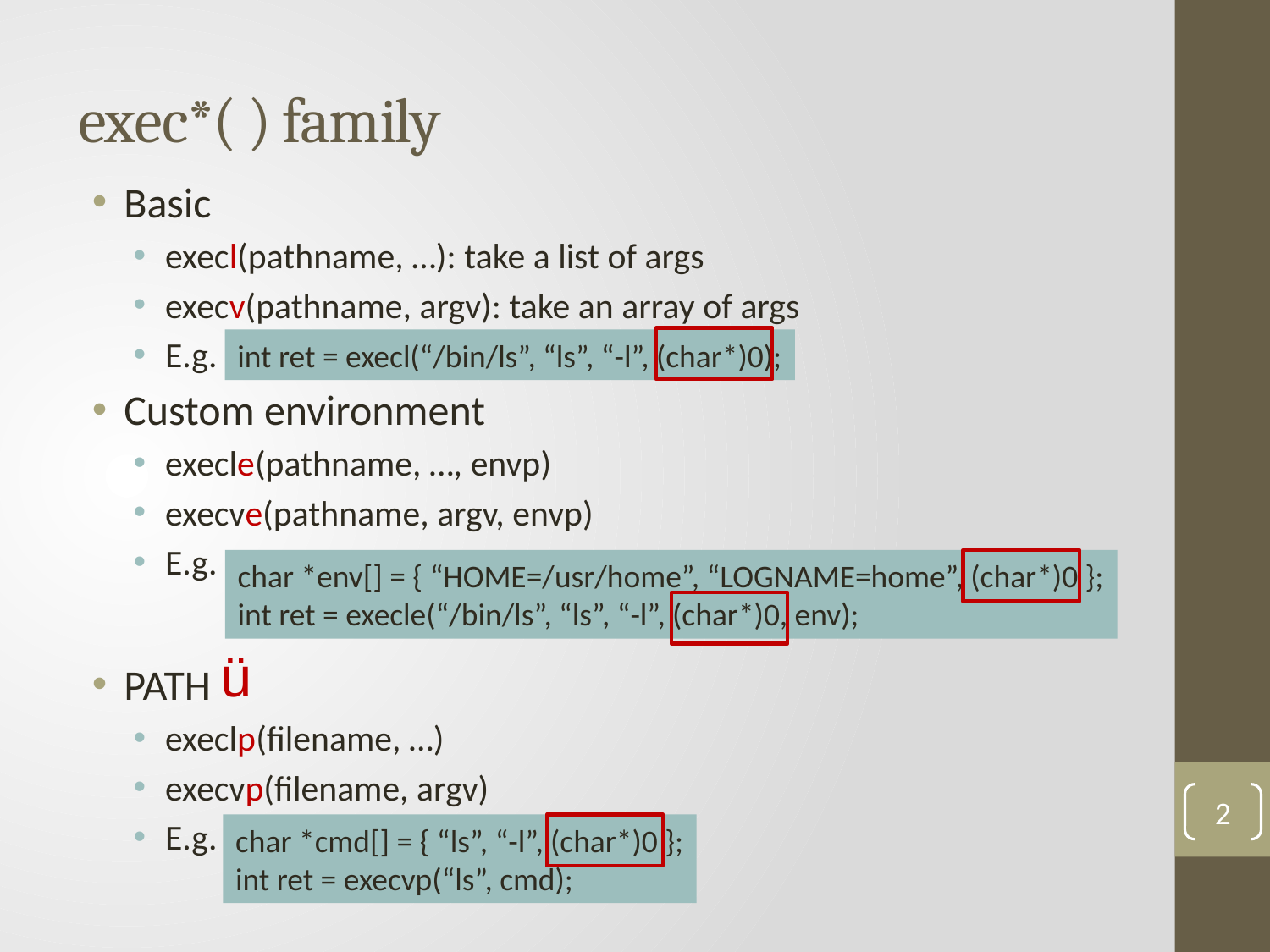

# exec*( ) family
Basic
execl(pathname, …): take a list of args
execv(pathname, argv): take an array of args
E.g.
Custom environment
execle(pathname, …, envp)
execve(pathname, argv, envp)
E.g.

PATH
execlp(filename, …)
execvp(filename, argv)
E.g.

int ret = execl(“/bin/ls”, “ls”, “-l”, (char*)0);
char *env[] = { “HOME=/usr/home”, “LOGNAME=home”, (char*)0 };
int ret = execle(“/bin/ls”, “ls”, “-l”, (char*)0, env);

ü
2
char *cmd[] = { “ls”, “-l”, (char*)0 };
int ret = execvp(“ls”, cmd);